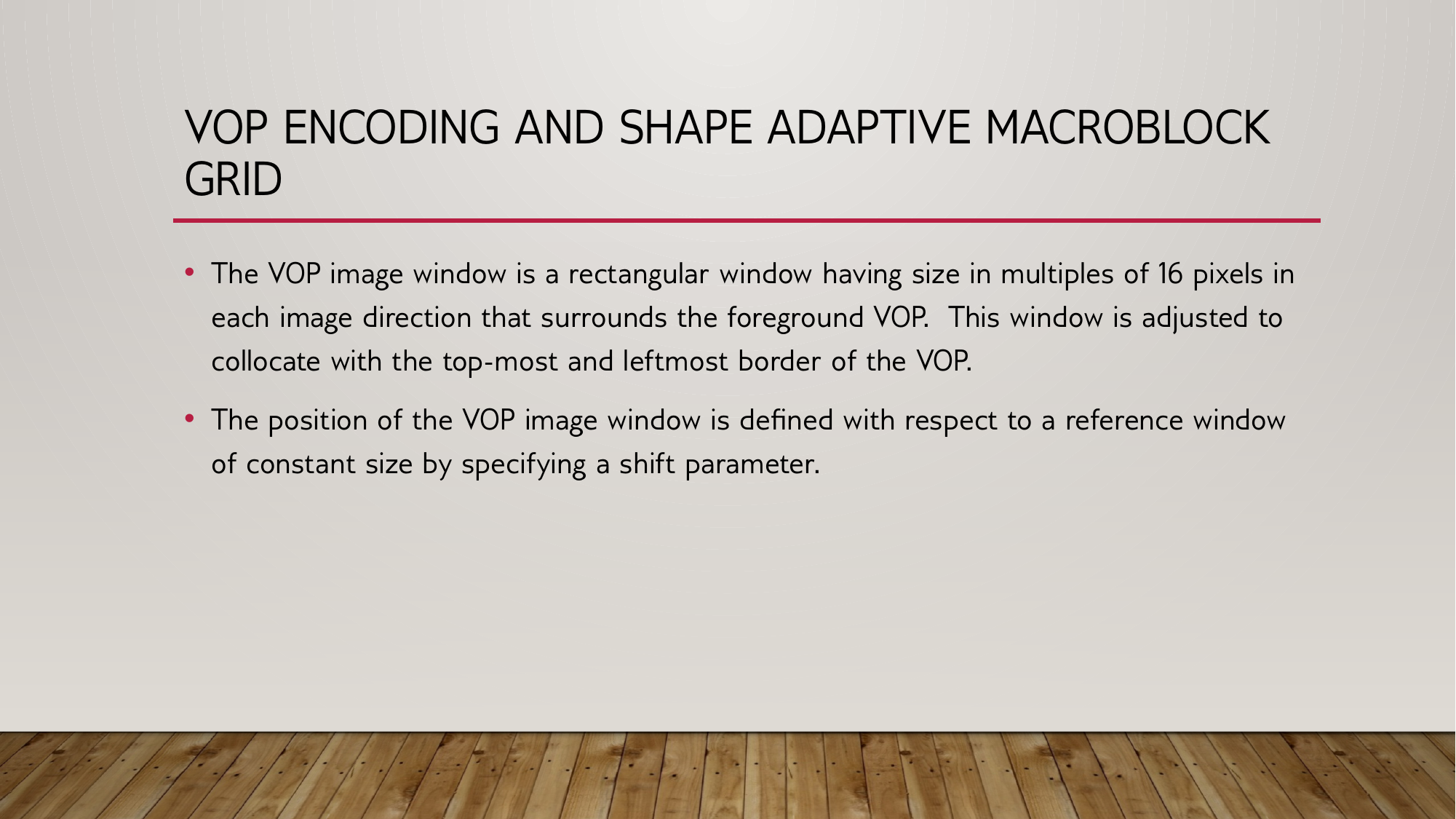

# Vop encoding and shape adaptive macroblock grid
The VOP image window is a rectangular window having size in multiples of 16 pixels in each image direction that surrounds the foreground VOP.  This window is adjusted to collocate with the top-most and leftmost border of the VOP.
The position of the VOP image window is defined with respect to a reference window of constant size by specifying a shift parameter.